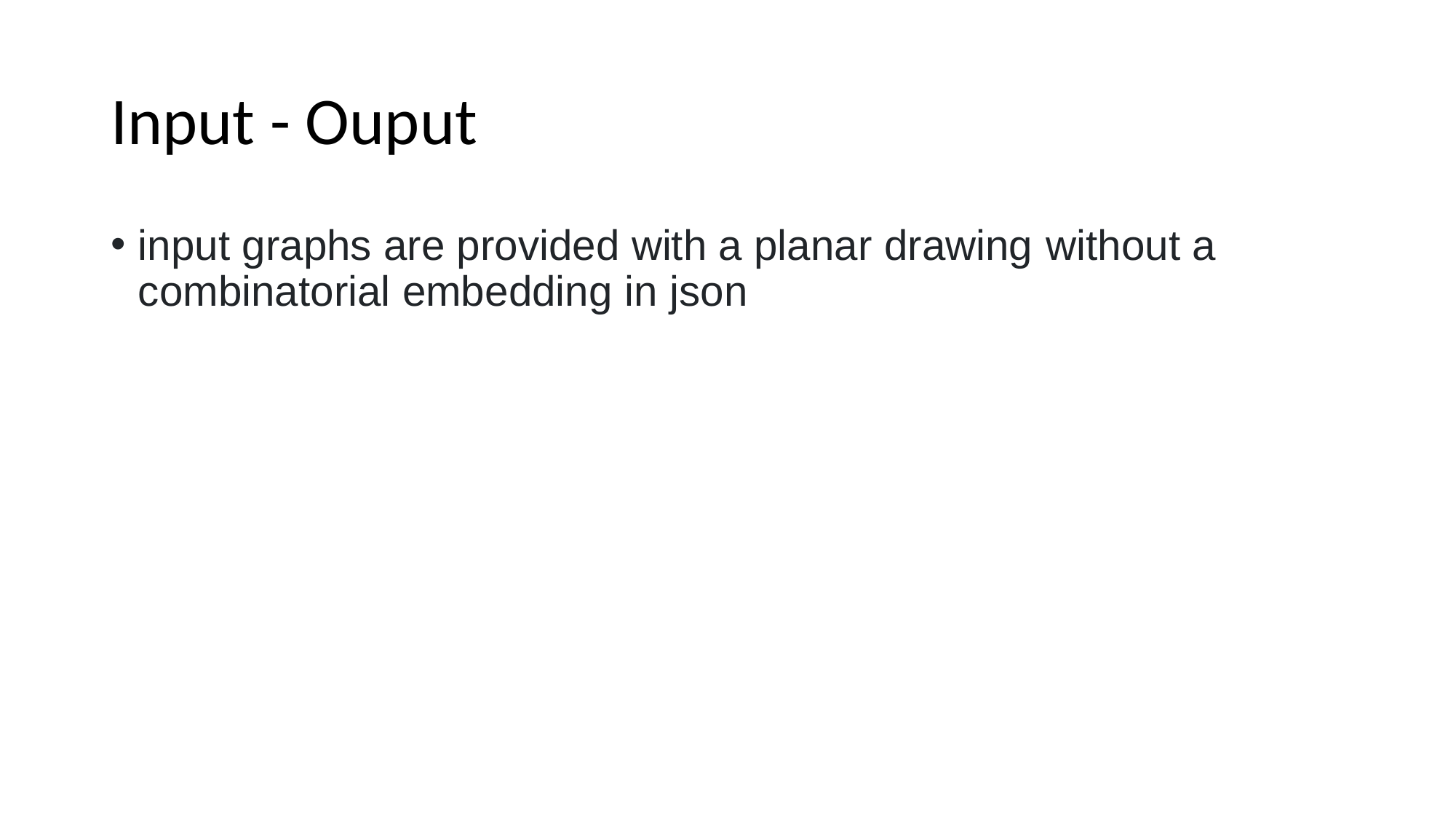

# Input - Ouput
input graphs are provided with a planar drawing without a combinatorial embedding in json